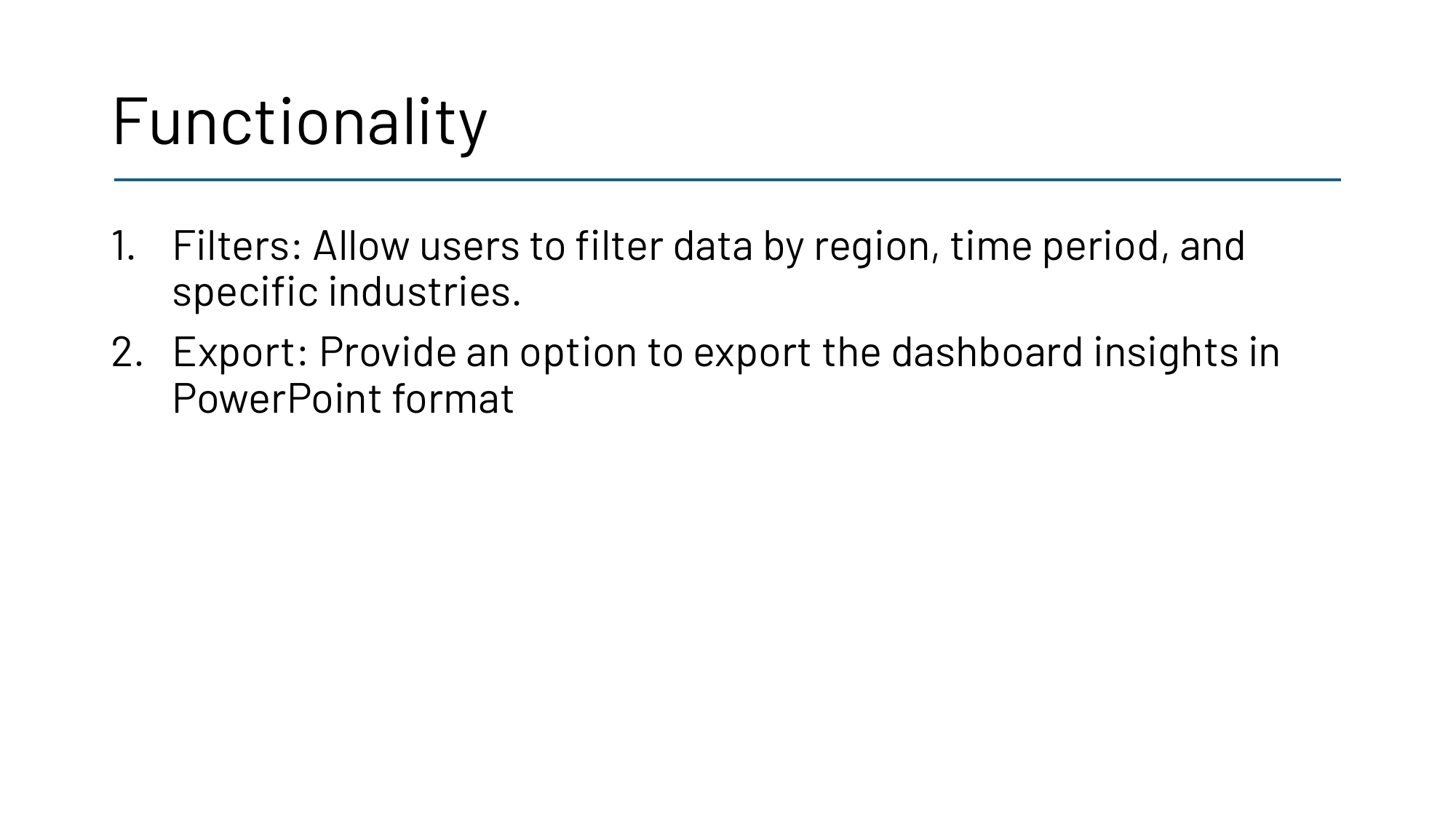

# Functionality
Filters: Allow users to filter data by region, time period, and specific industries.
Export: Provide an option to export the dashboard insights in PowerPoint format